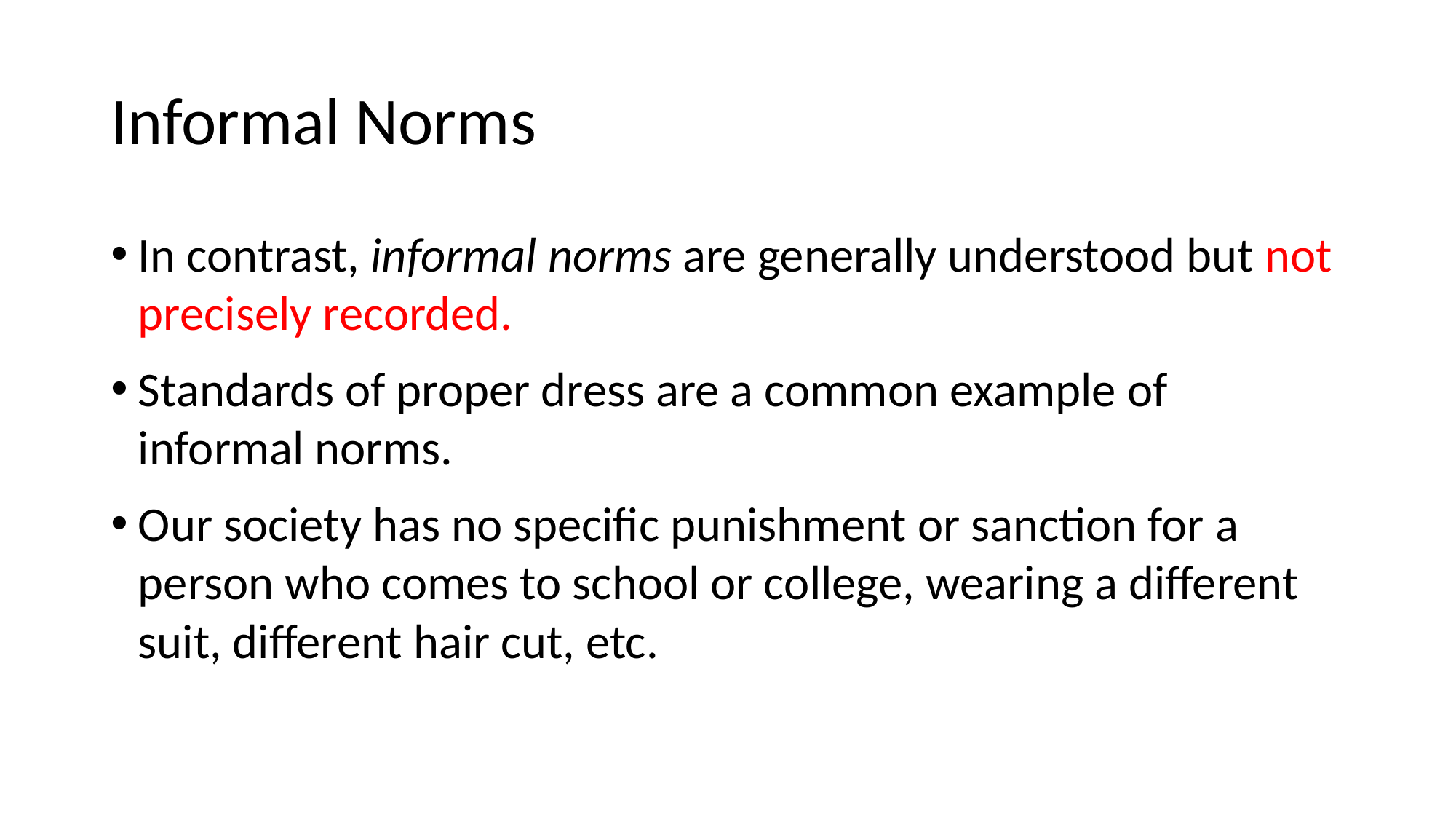

# Informal Norms
In contrast, informal norms are generally understood but not precisely recorded.
Standards of proper dress are a common example of informal norms.
Our society has no specific punishment or sanction for a person who comes to school or college, wearing a different suit, different hair cut, etc.